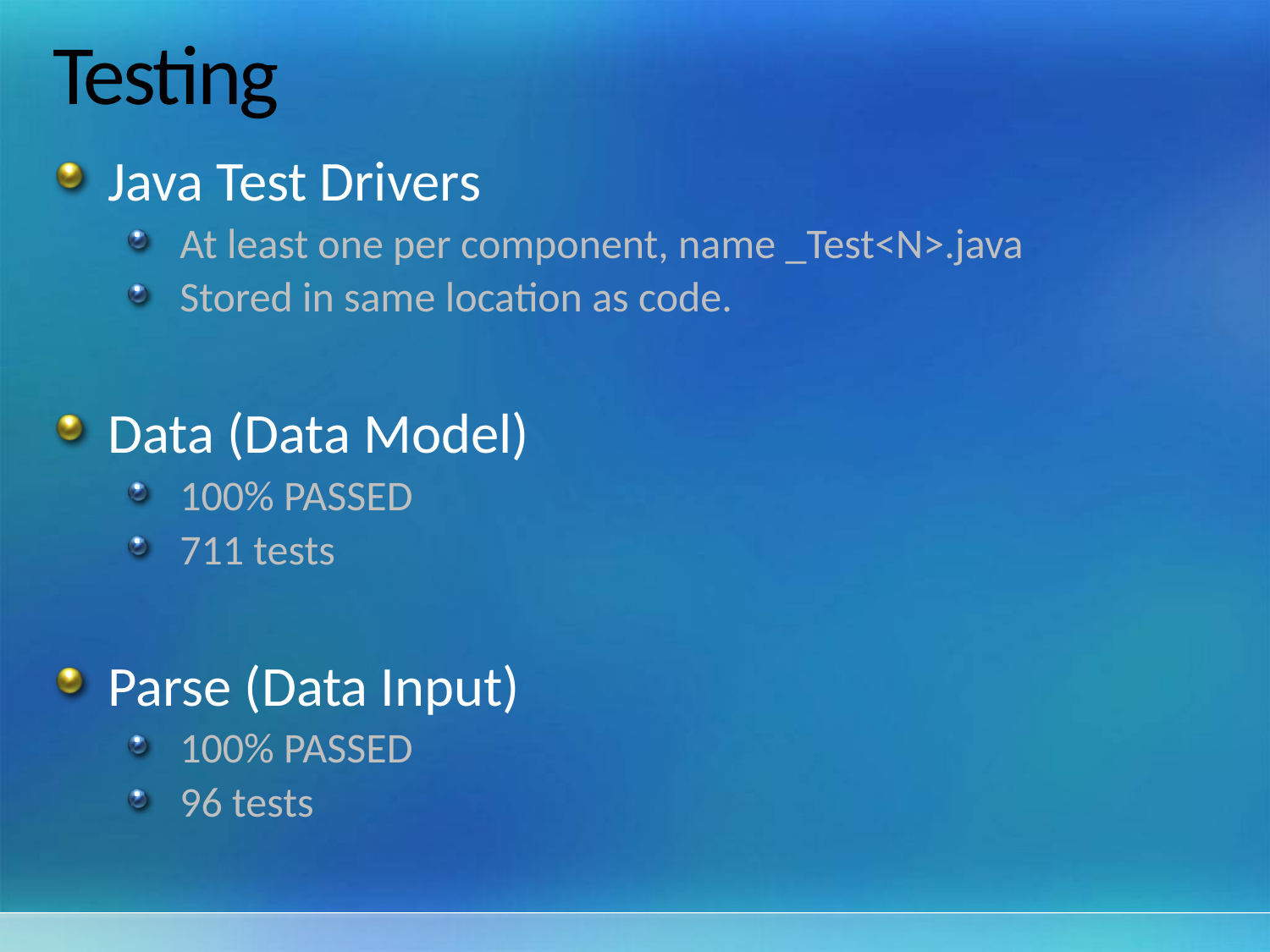

# Testing
Java Test Drivers
At least one per component, name _Test<N>.java
Stored in same location as code.

Data (Data Model)
100% PASSED
711 tests

Parse (Data Input)
100% PASSED
96 tests